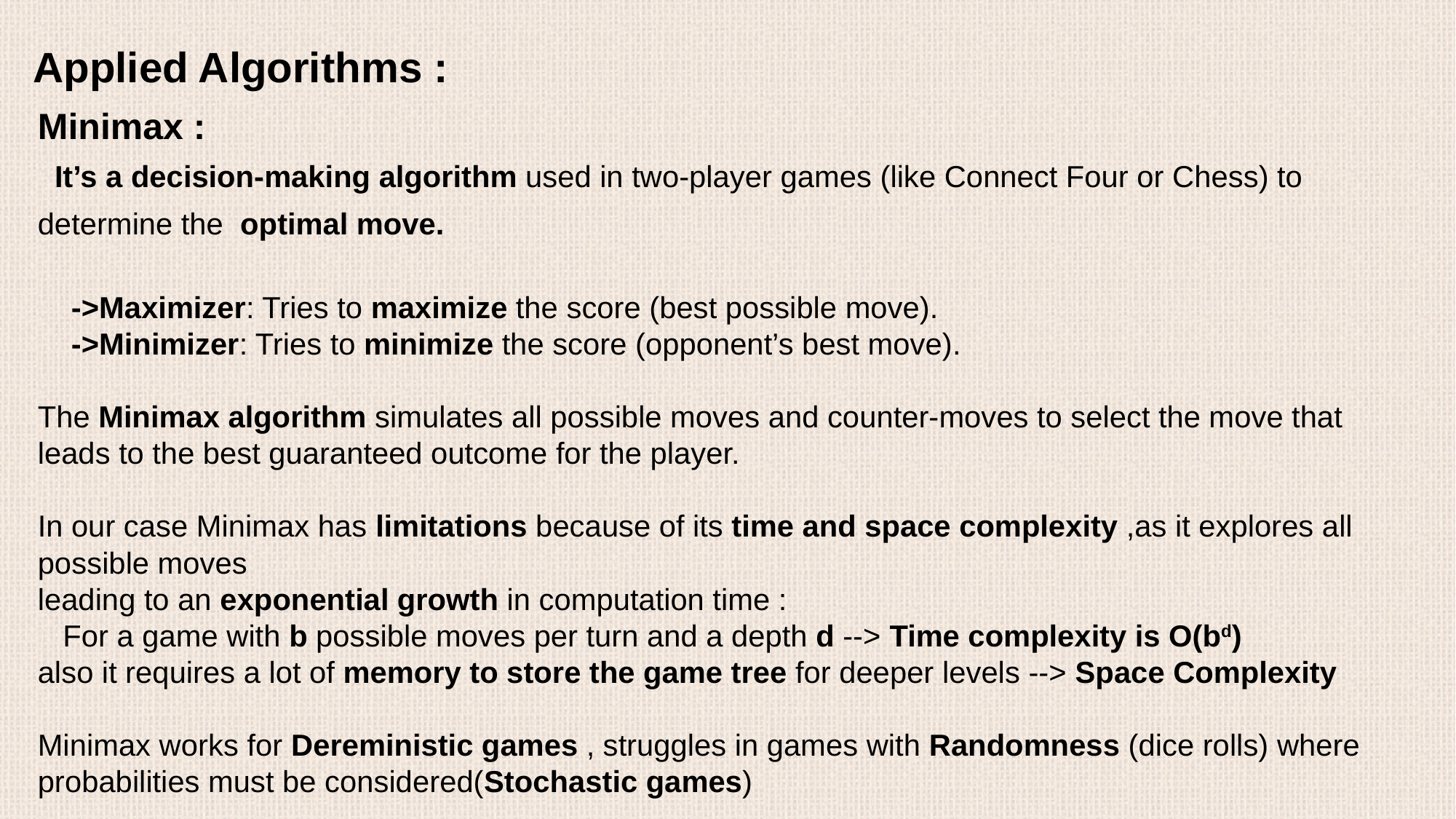

Applied Algorithms :
Minimax :
  It’s a decision-making algorithm used in two-player games (like Connect Four or Chess) to determine the  optimal move.

    ->Maximizer: Tries to maximize the score (best possible move).
    ->Minimizer: Tries to minimize the score (opponent’s best move).

The Minimax algorithm simulates all possible moves and counter-moves to select the move that leads to the best guaranteed outcome for the player.

In our case Minimax has limitations because of its time and space complexity ,as it explores all possible moves
leading to an exponential growth in computation time :
   For a game with b possible moves per turn and a depth d --> Time complexity is O(bd)
also it requires a lot of memory to store the game tree for deeper levels --> Space Complexity

Minimax works for Dereministic games , struggles in games with Randomness (dice rolls) where probabilities must be considered(Stochastic games)